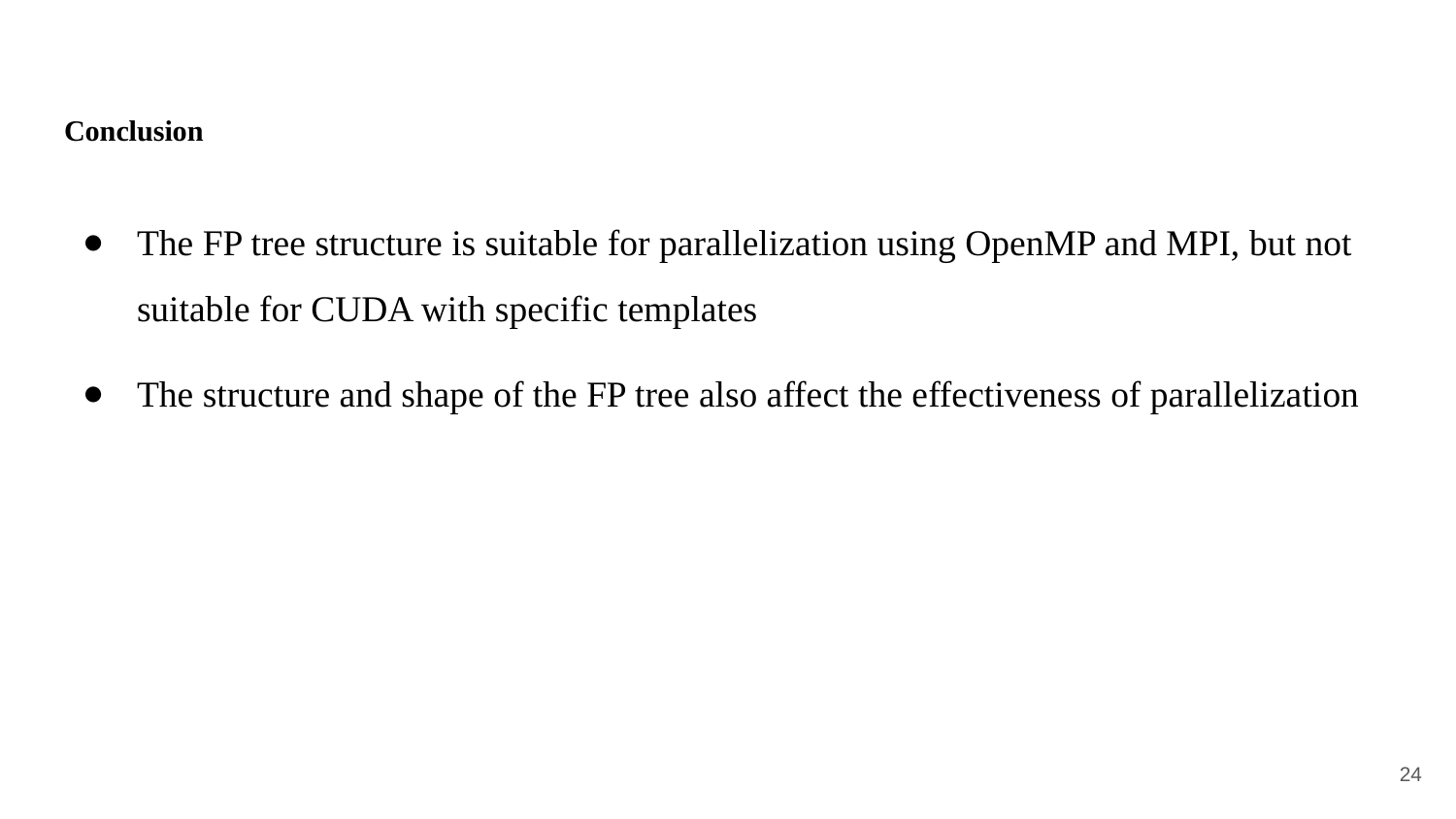

# Conclusion
The FP tree structure is suitable for parallelization using OpenMP and MPI, but not suitable for CUDA with specific templates
The structure and shape of the FP tree also affect the effectiveness of parallelization
24